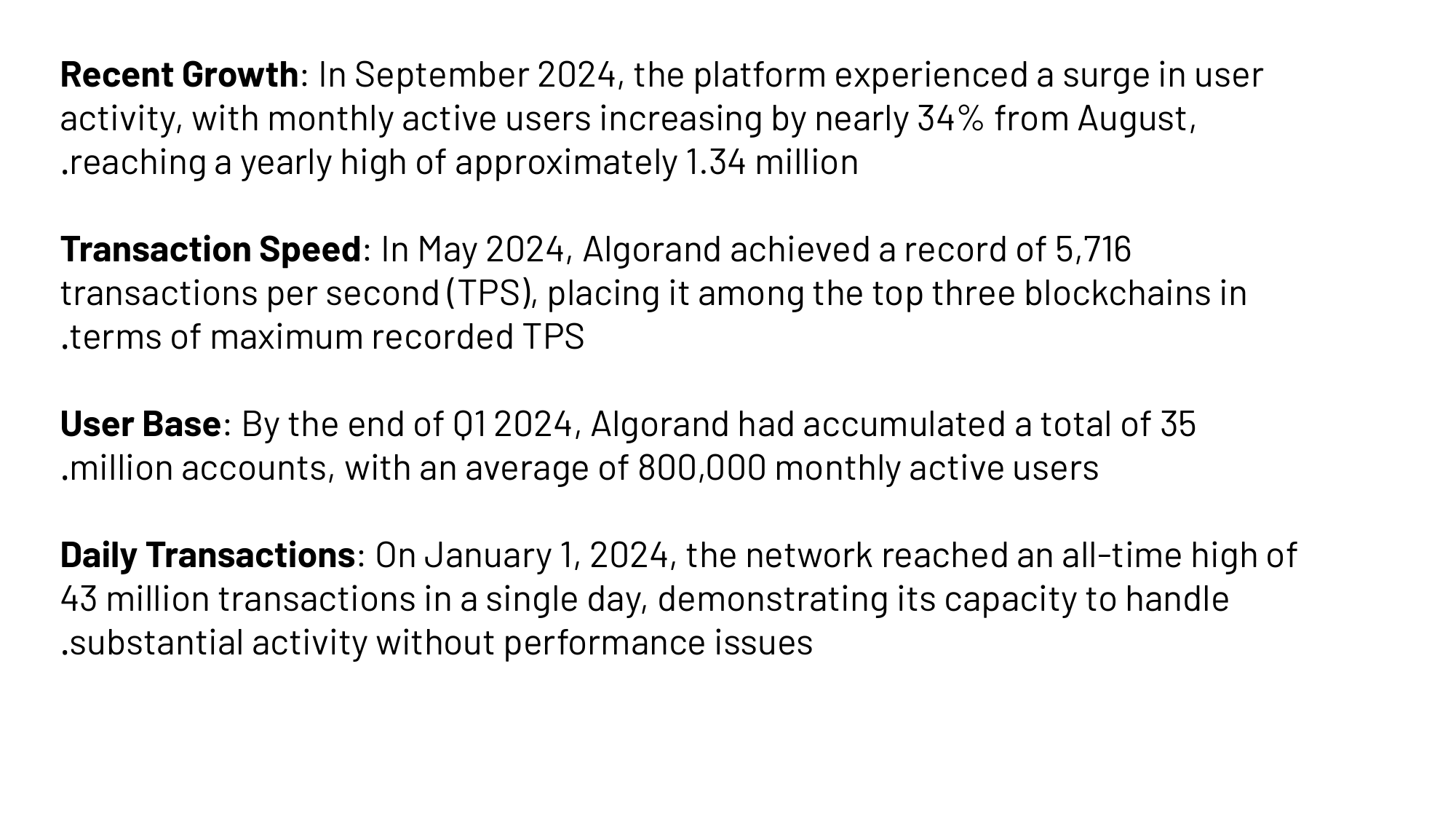

Recent Growth: In September 2024, the platform experienced a surge in user activity, with monthly active users increasing by nearly 34% from August, reaching a yearly high of approximately 1.34 million.

Transaction Speed: In May 2024, Algorand achieved a record of 5,716 transactions per second (TPS), placing it among the top three blockchains in terms of maximum recorded TPS.

User Base: By the end of Q1 2024, Algorand had accumulated a total of 35 million accounts, with an average of 800,000 monthly active users.

Daily Transactions: On January 1, 2024, the network reached an all-time high of 43 million transactions in a single day, demonstrating its capacity to handle substantial activity without performance issues.